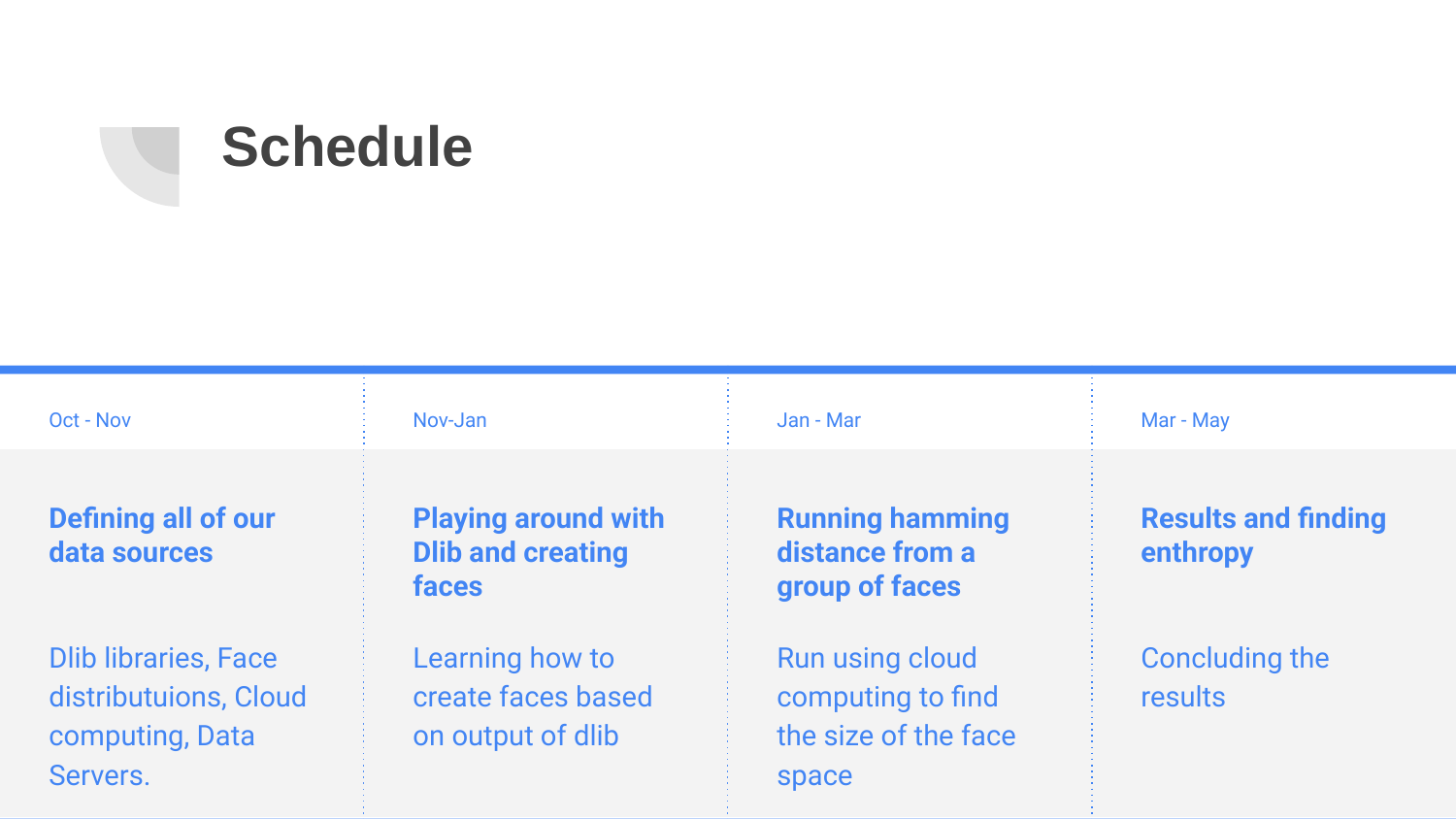

# Schedule

Oct - Nov
Defining all of our data sources
Dlib libraries, Face distributuions, Cloud computing, Data Servers.

Nov-Jan
Playing around with Dlib and creating faces
Learning how to create faces based on output of dlib

Jan - Mar
Running hamming distance from a group of faces
Run using cloud computing to find the size of the face space

Mar - May
Results and finding enthropy
Concluding the results